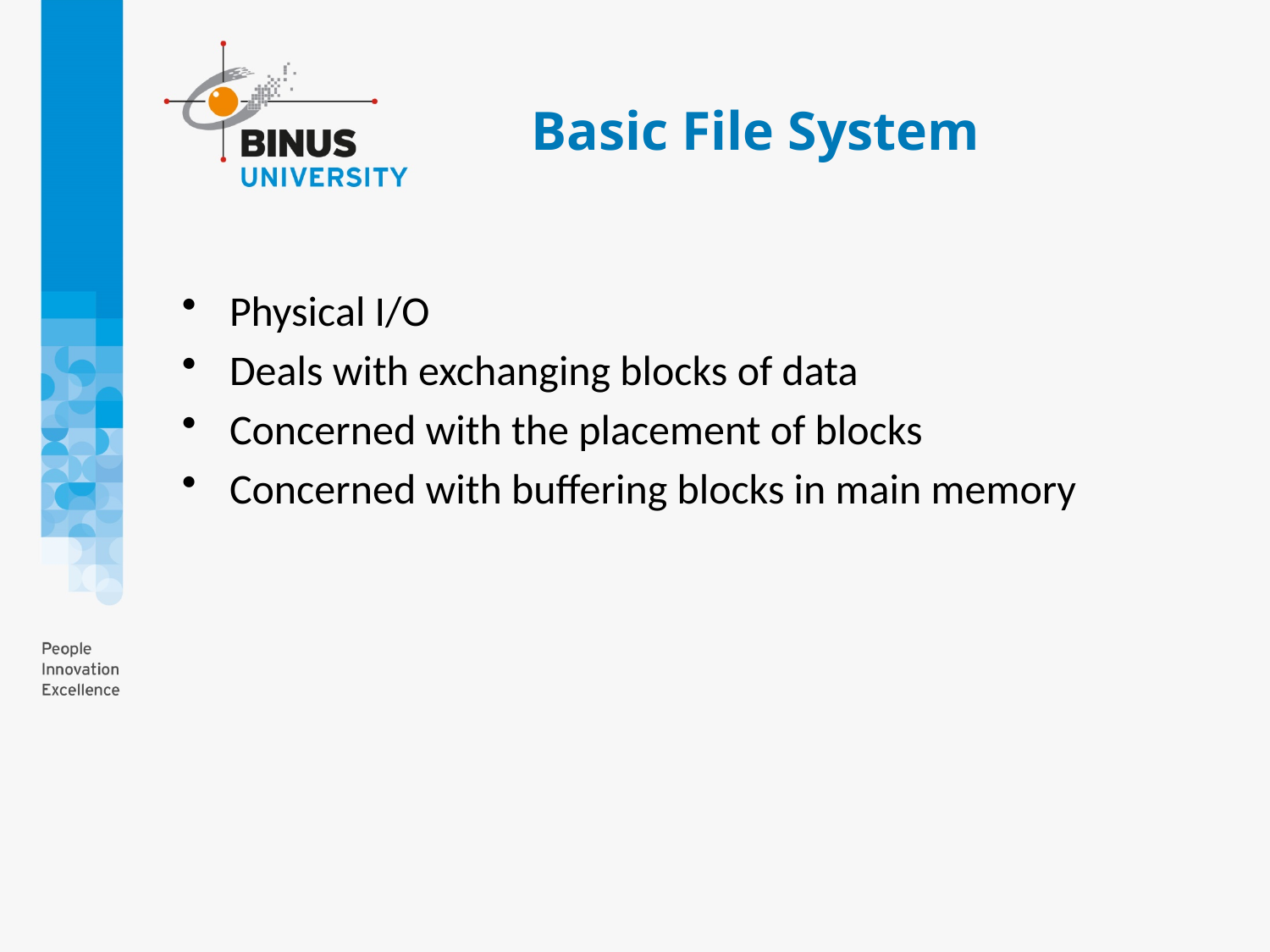

# Basic File System
Physical I/O
Deals with exchanging blocks of data
Concerned with the placement of blocks
Concerned with buffering blocks in main memory